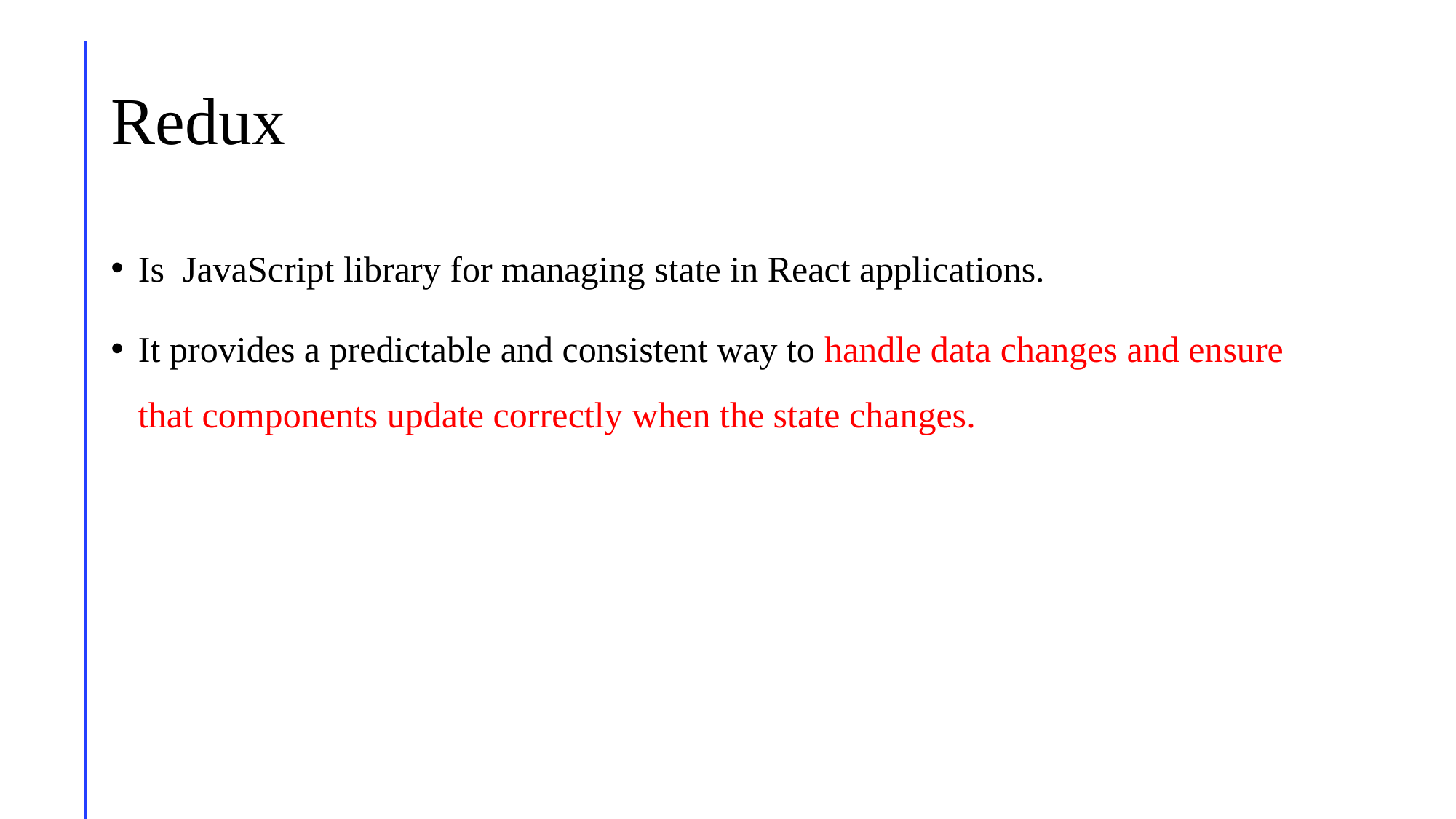

# Redux
Is  JavaScript library for managing state in React applications.
It provides a predictable and consistent way to handle data changes and ensure that components update correctly when the state changes.